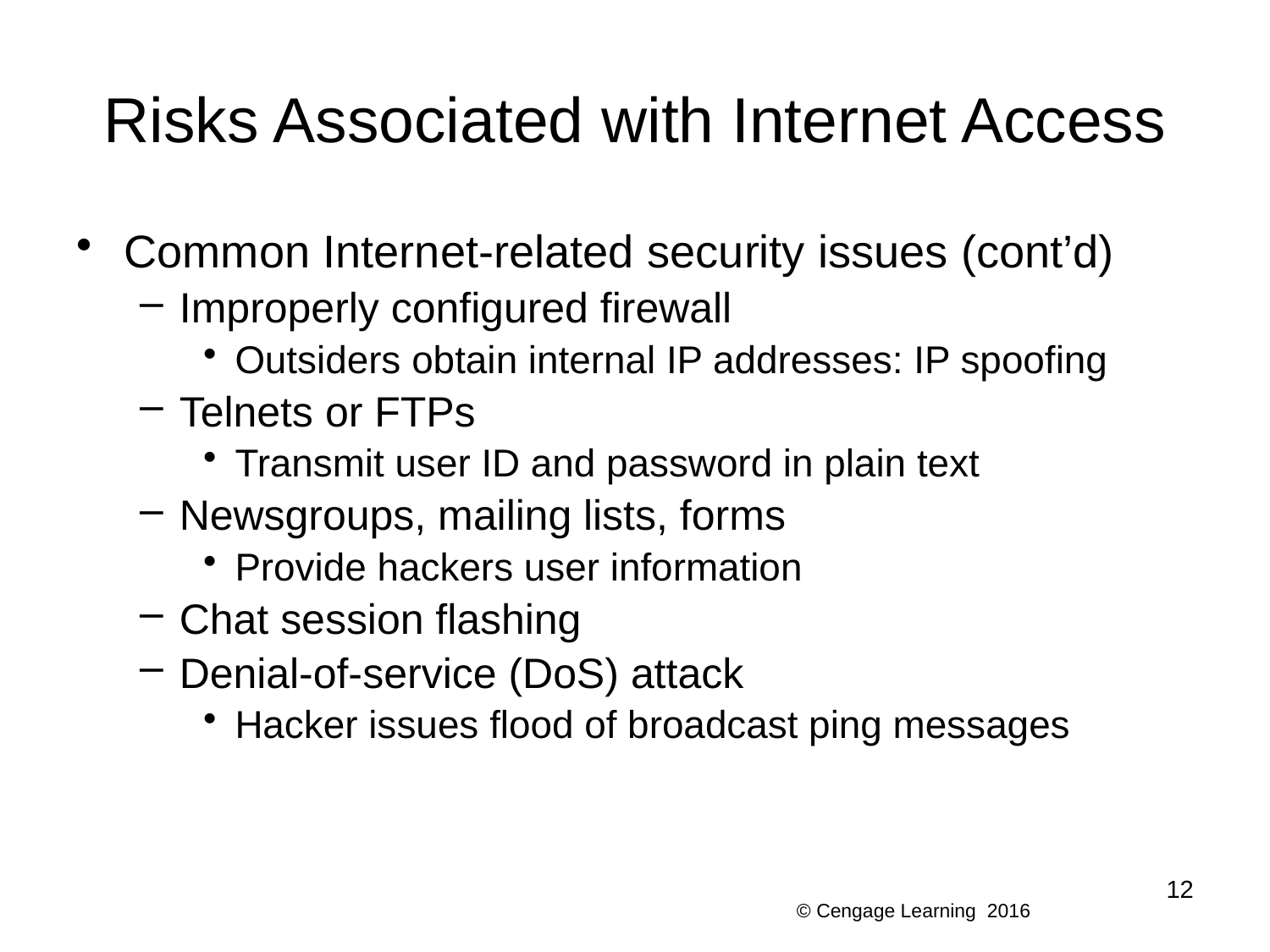

# Risks Associated with Internet Access
Common Internet-related security issues (cont’d)
Improperly configured firewall
Outsiders obtain internal IP addresses: IP spoofing
Telnets or FTPs
Transmit user ID and password in plain text
Newsgroups, mailing lists, forms
Provide hackers user information
Chat session flashing
Denial-of-service (DoS) attack
Hacker issues flood of broadcast ping messages

12